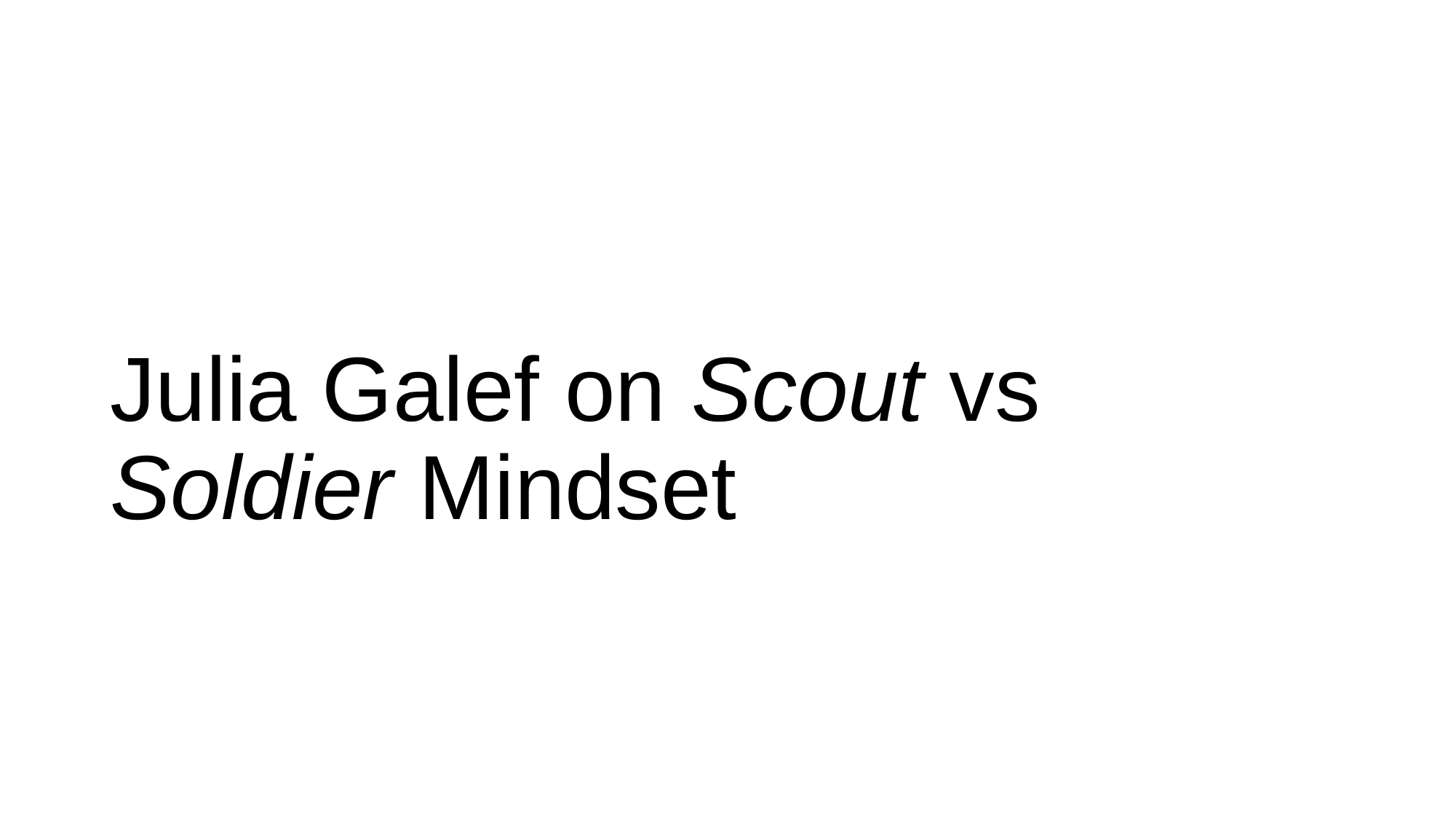

# Julia Galef on Scout vs Soldier Mindset